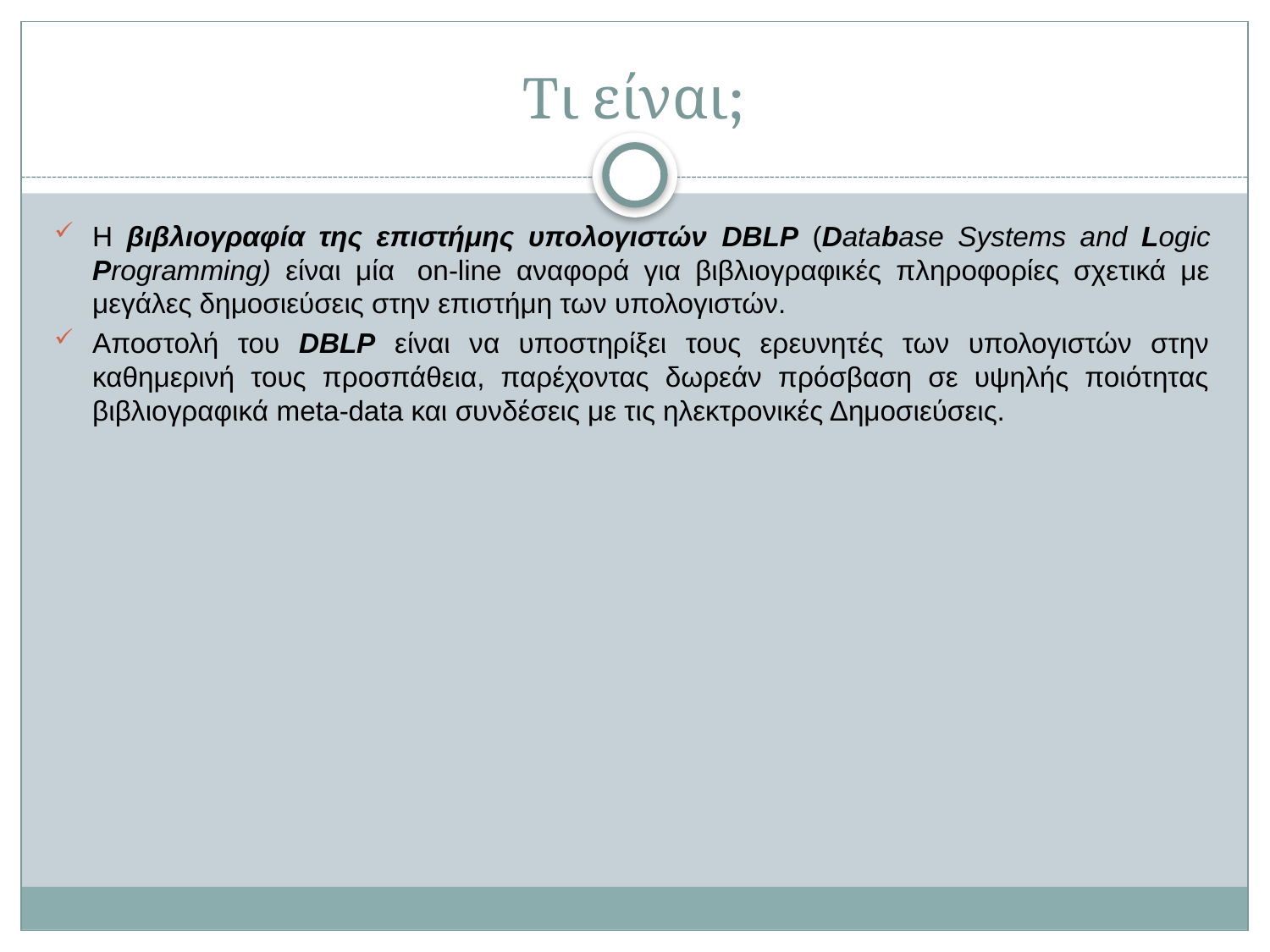

# Τι είναι;
Η βιβλιογραφία της επιστήμης υπολογιστών DBLP (Database Systems and Logic Programming) είναι μία  on-line αναφορά για βιβλιογραφικές πληροφορίες σχετικά με μεγάλες δημοσιεύσεις στην επιστήμη των υπολογιστών.
Αποστολή του DBLP είναι να υποστηρίξει τους ερευνητές των υπολογιστών στην καθημερινή τους προσπάθεια, παρέχοντας δωρεάν πρόσβαση σε υψηλής ποιότητας βιβλιογραφικά meta-data και συνδέσεις με τις ηλεκτρονικές Δημοσιεύσεις.